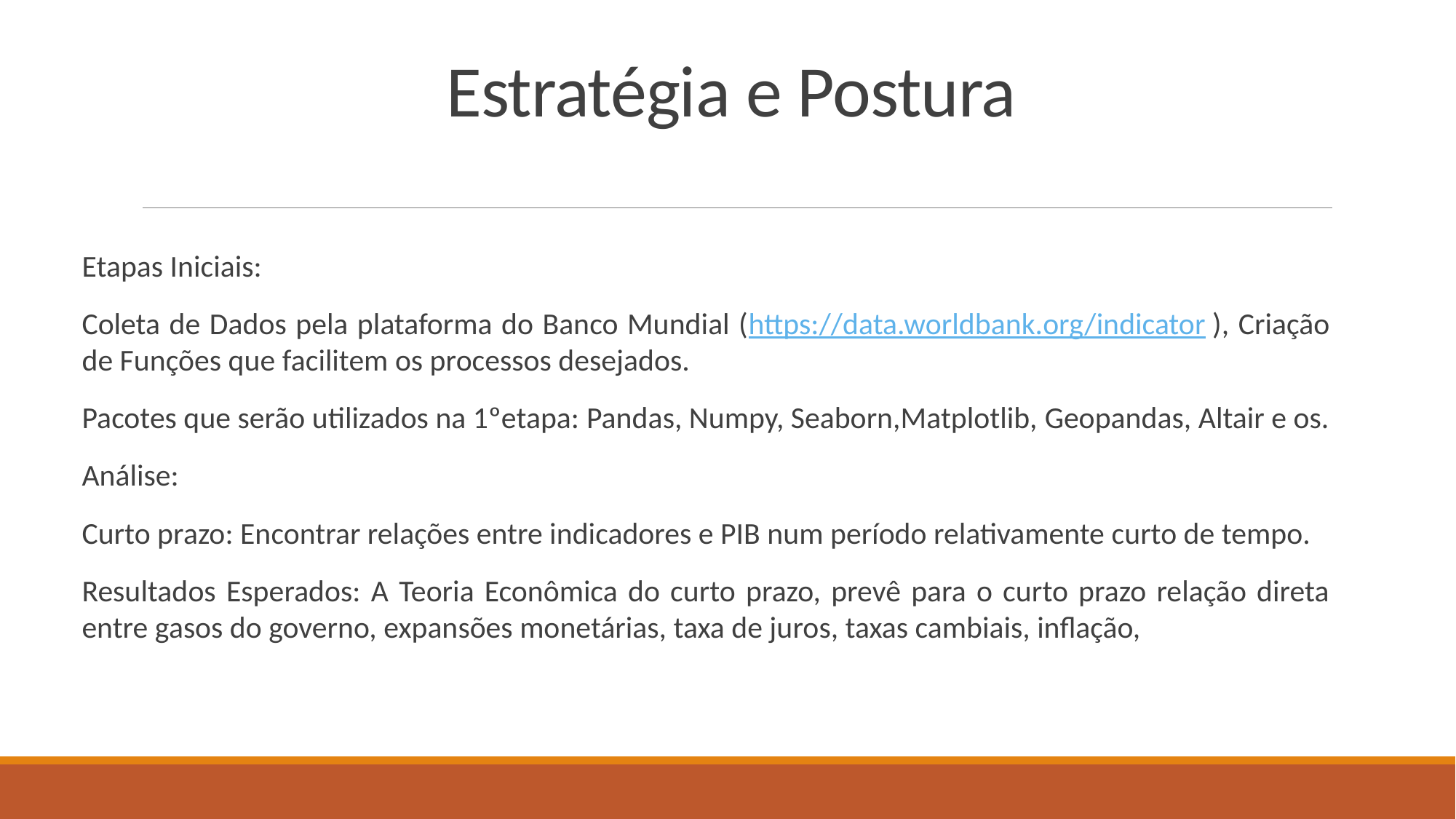

# Estratégia e Postura
Etapas Iniciais:
Coleta de Dados pela plataforma do Banco Mundial (https://data.worldbank.org/indicator ), Criação de Funções que facilitem os processos desejados.
Pacotes que serão utilizados na 1ºetapa: Pandas, Numpy, Seaborn,Matplotlib, Geopandas, Altair e os.
Análise:
Curto prazo: Encontrar relações entre indicadores e PIB num período relativamente curto de tempo.
Resultados Esperados: A Teoria Econômica do curto prazo, prevê para o curto prazo relação direta entre gasos do governo, expansões monetárias, taxa de juros, taxas cambiais, inflação,